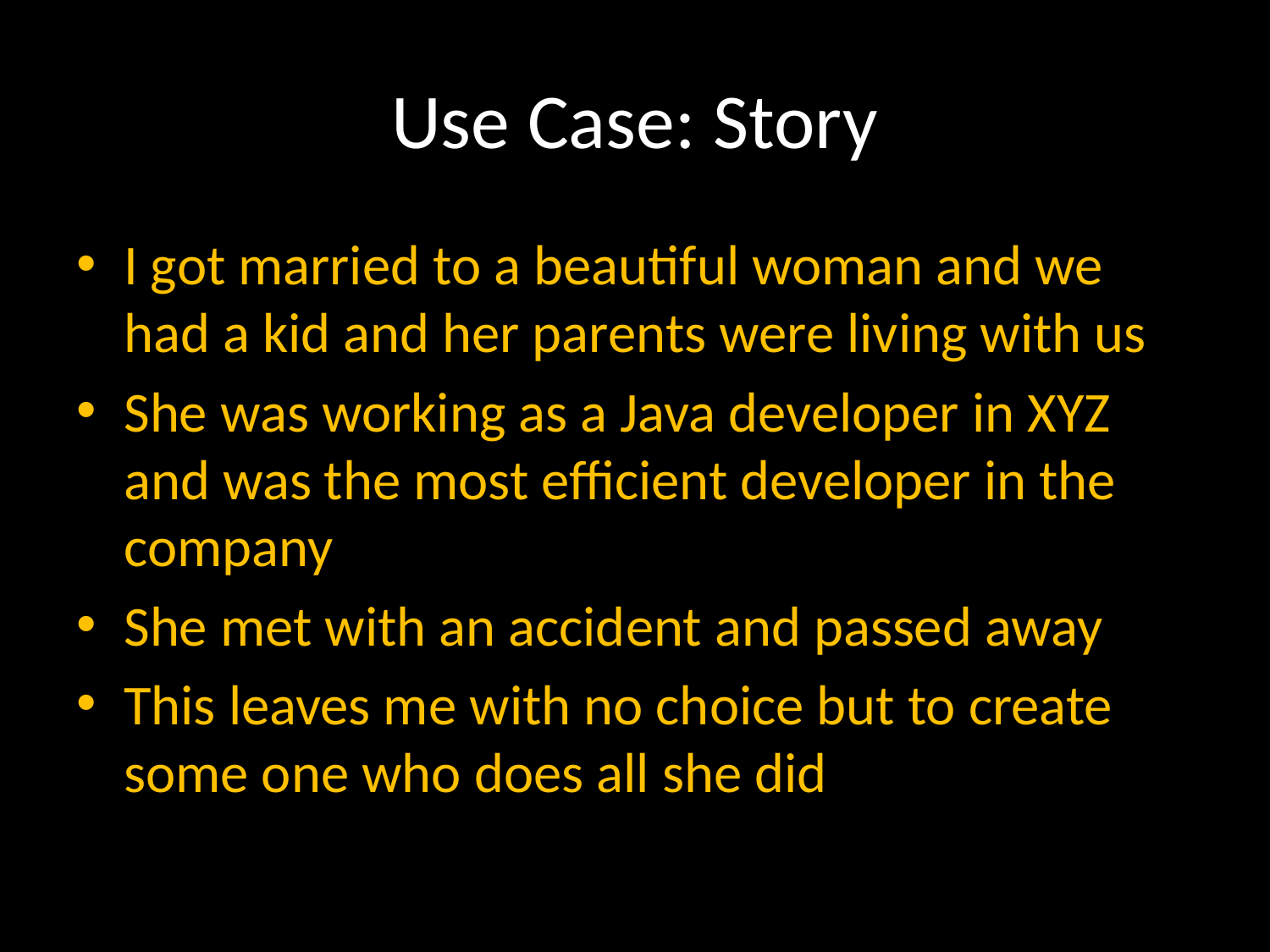

# Use Case: Story
I got married to a beautiful woman and we had a kid and her parents were living with us
She was working as a Java developer in XYZ and was the most efficient developer in the company
She met with an accident and passed away
This leaves me with no choice but to create some one who does all she did